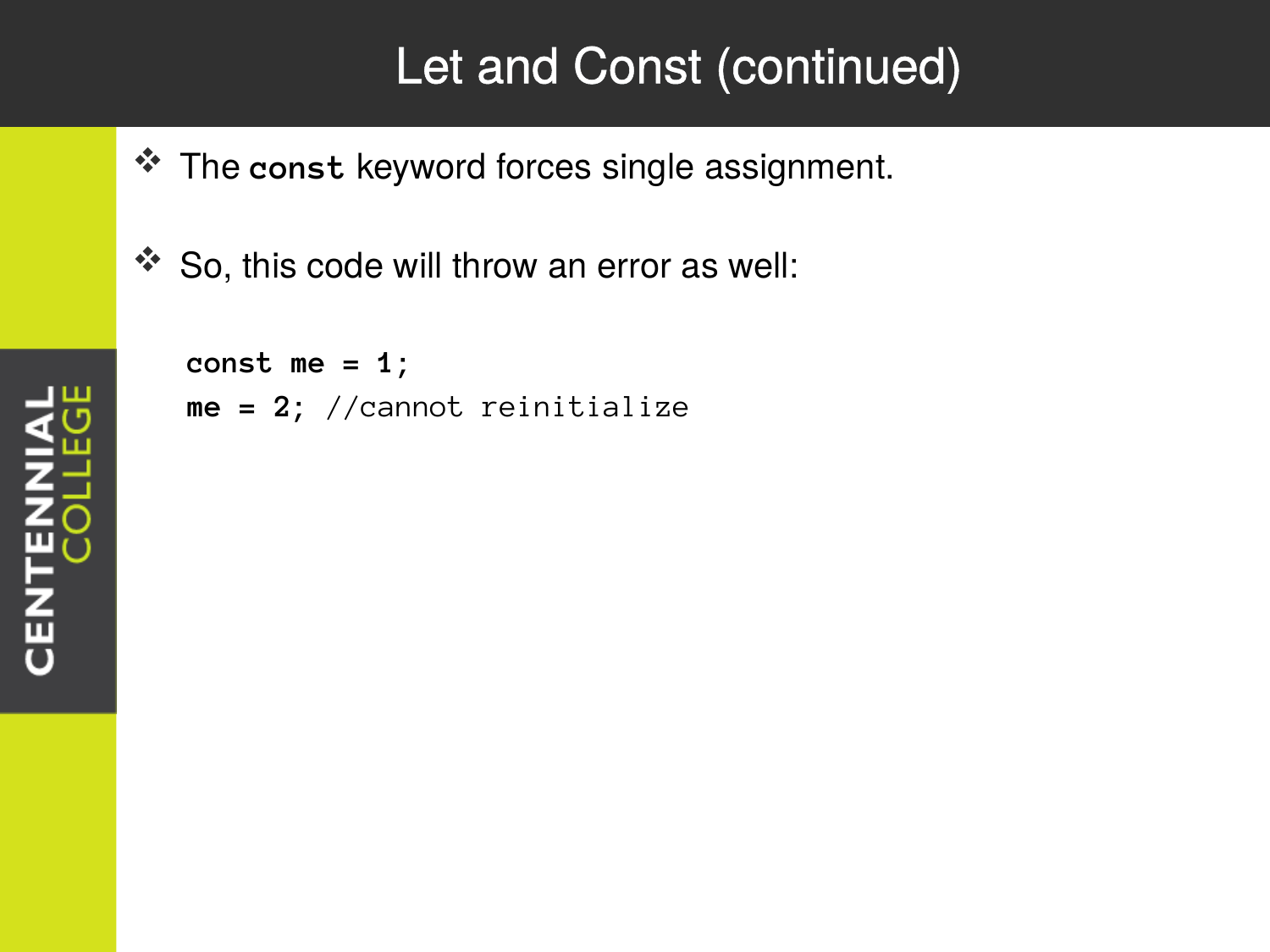

# Let and Const (continued)
The const keyword forces single assignment.

So, this code will throw an error as well:

const me = 1;
me = 2; //cannot reinitialize